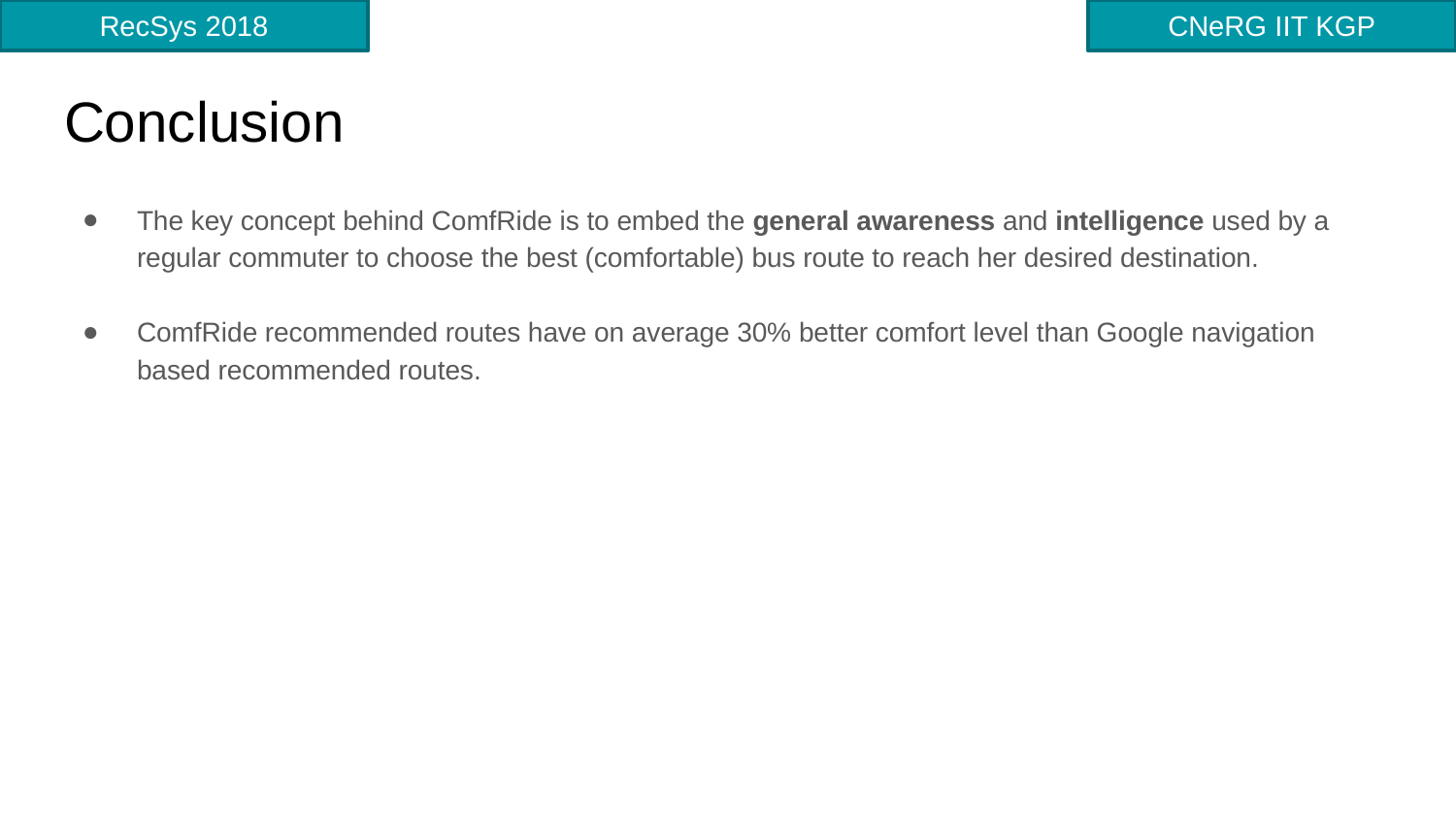

# Conclusion
The key concept behind ComfRide is to embed the general awareness and intelligence used by a regular commuter to choose the best (comfortable) bus route to reach her desired destination.

ComfRide recommended routes have on average 30% better comfort level than Google navigation based recommended routes.